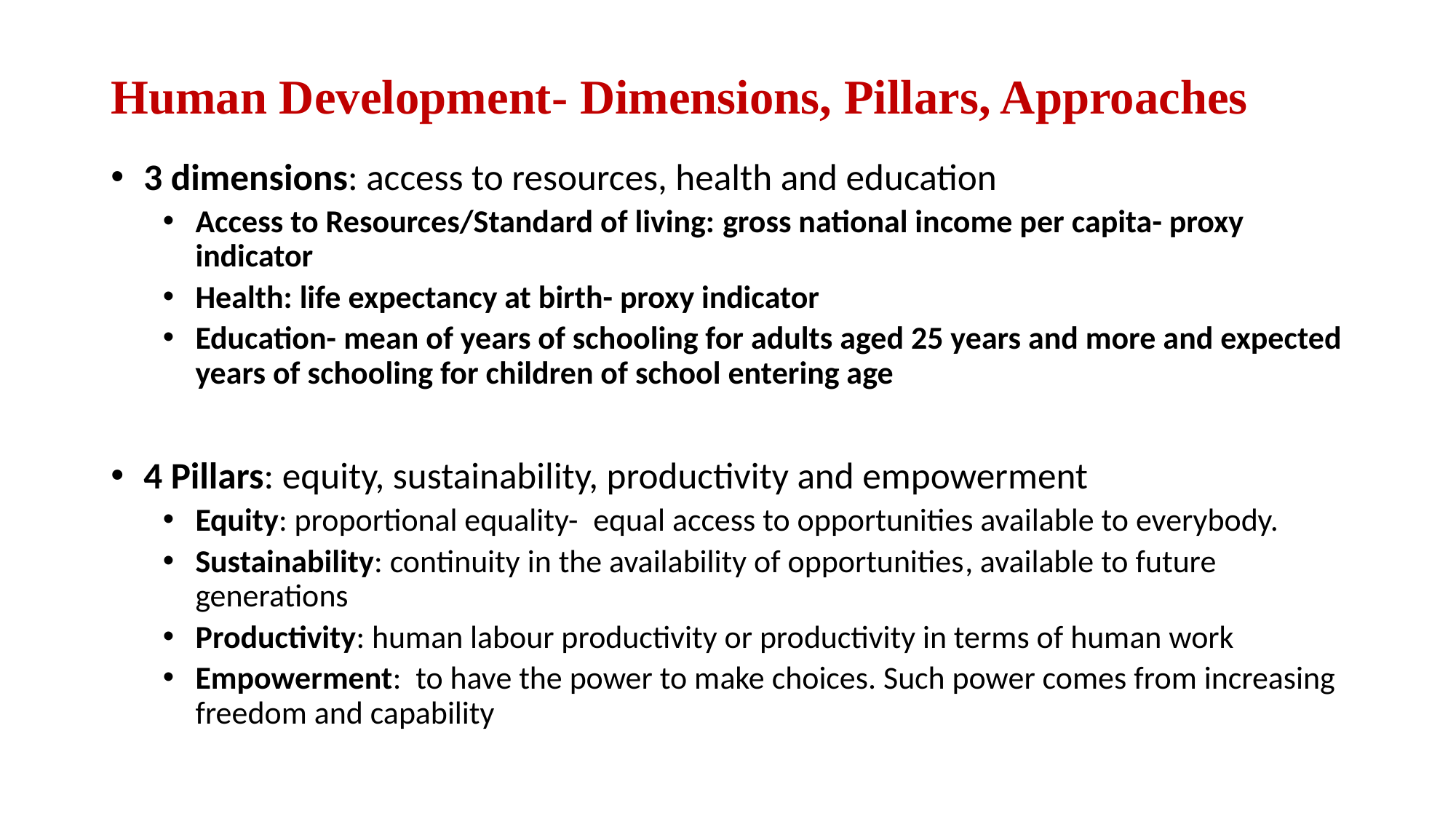

# Human Development- Dimensions, Pillars, Approaches
3 dimensions: access to resources, health and education
Access to Resources/Standard of living: gross national income per capita- proxy indicator
Health: life expectancy at birth- proxy indicator
Education- mean of years of schooling for adults aged 25 years and more and expected years of schooling for children of school entering age

4 Pillars: equity, sustainability, productivity and empowerment
Equity: proportional equality-  equal access to opportunities available to everybody.
Sustainability: continuity in the availability of opportunities, available to future generations
Productivity: human labour productivity or productivity in terms of human work
Empowerment:  to have the power to make choices. Such power comes from increasing freedom and capability